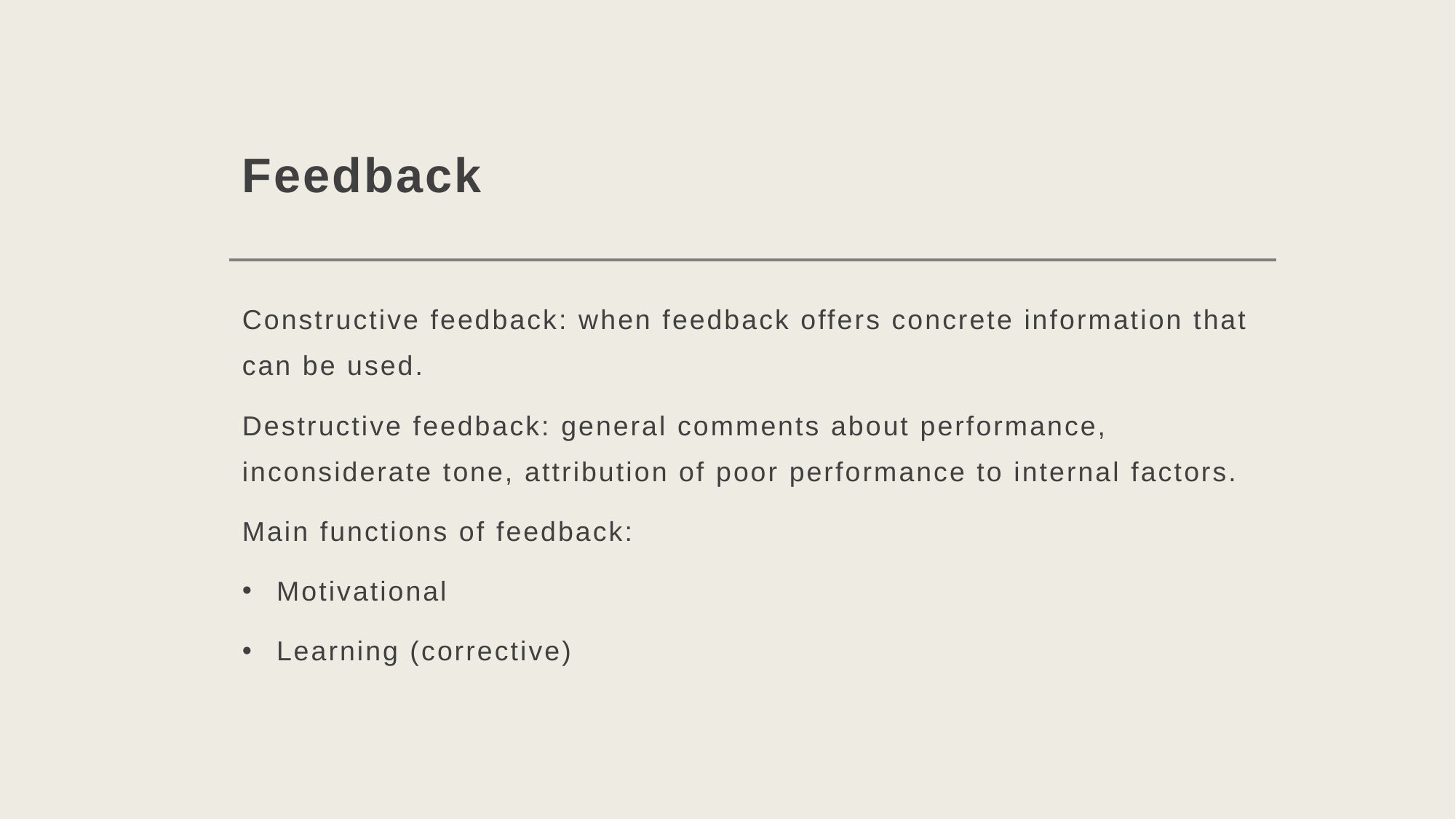

# Feedback
Constructive feedback: when feedback offers concrete information that can be used.
Destructive feedback: general comments about performance, inconsiderate tone, attribution of poor performance to internal factors.
Main functions of feedback:
Motivational
Learning (corrective)